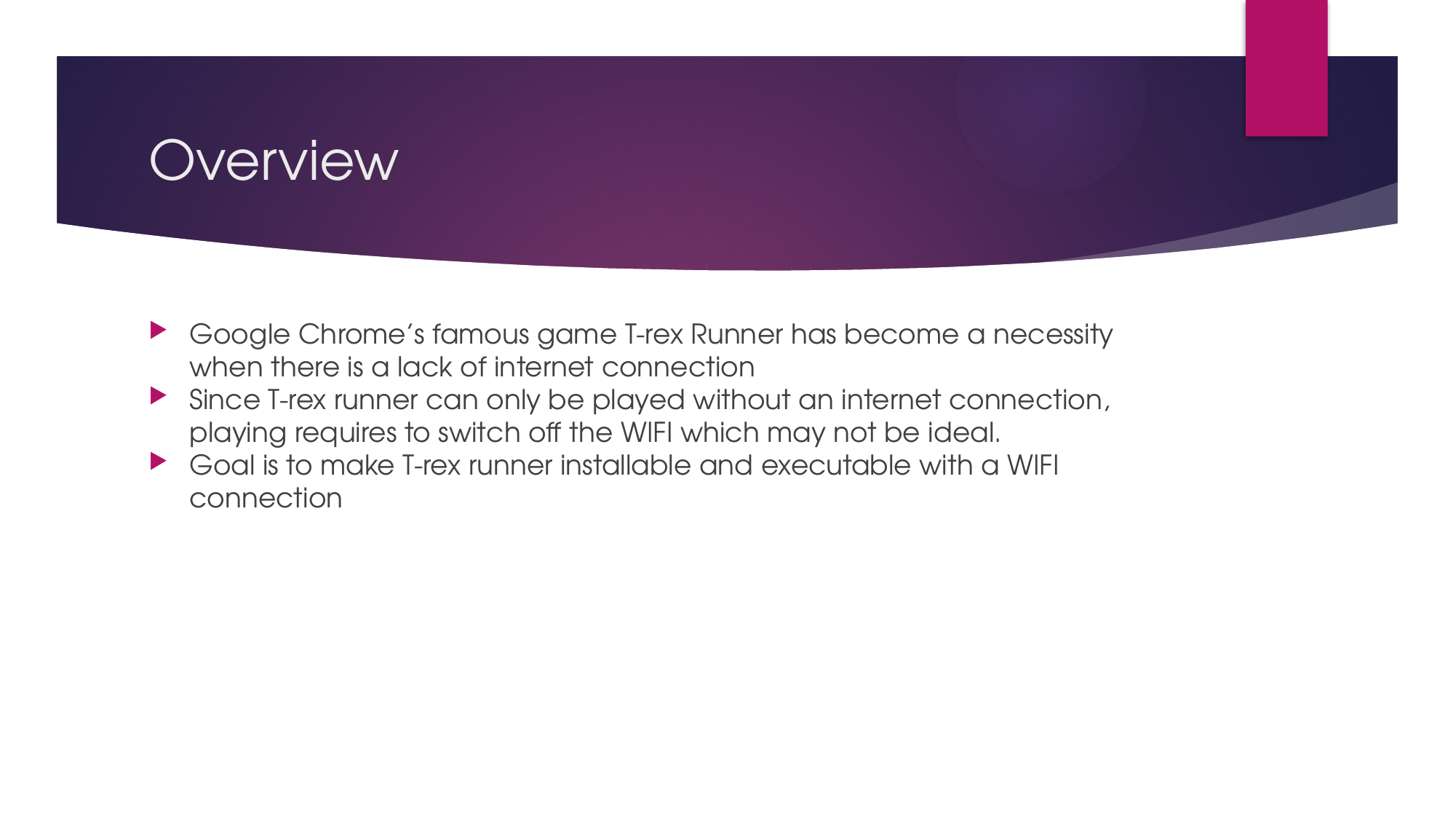

# Overview
Google Chrome’s famous game T-rex Runner has become a necessity when there is a lack of internet connection
Since T-rex runner can only be played without an internet connection, playing requires to switch off the WIFI which may not be ideal.
Goal is to make T-rex runner installable and executable with a WIFI connection